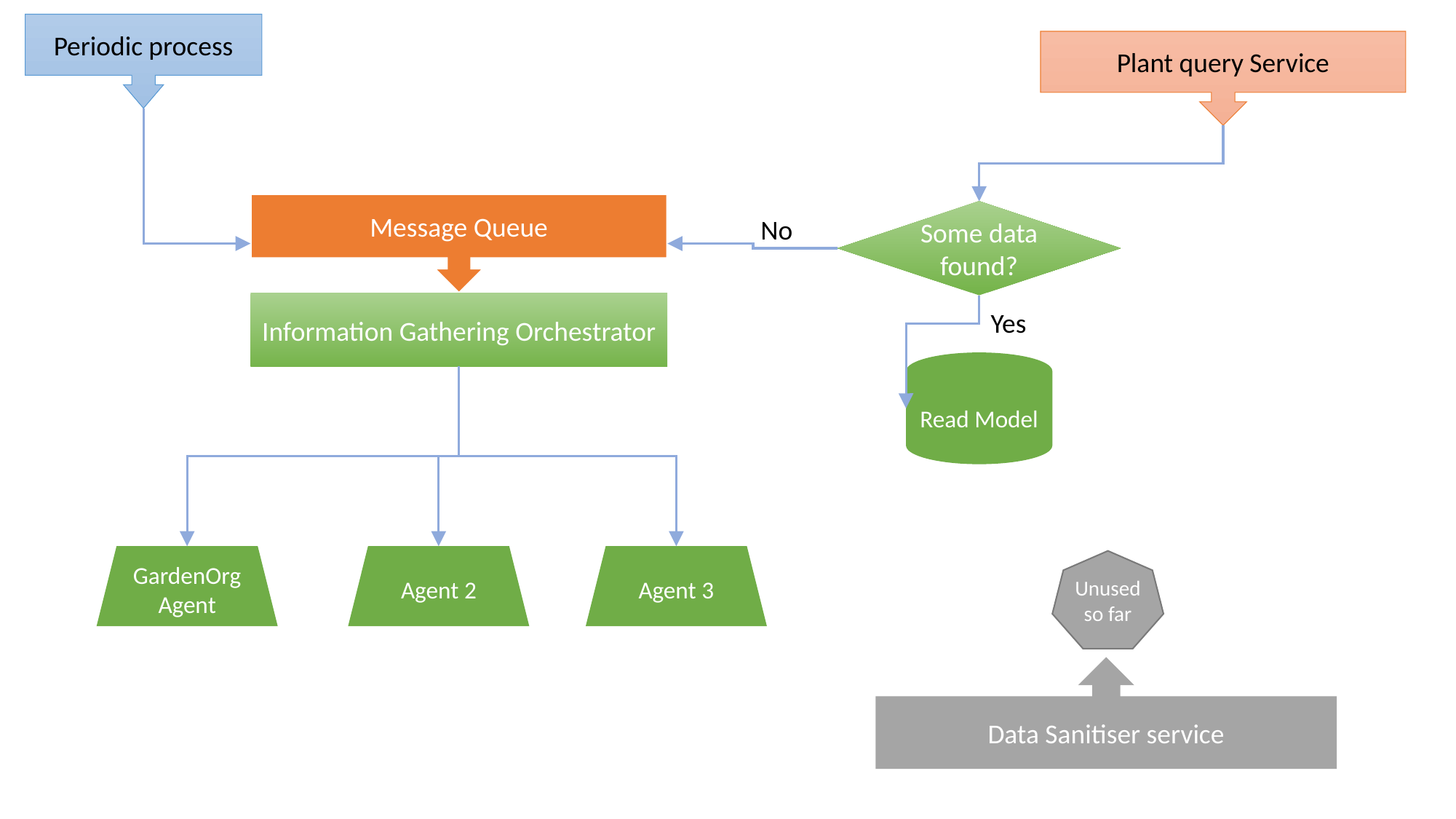

Periodic process
Plant query Service
Message Queue
Some data found?
No
Information Gathering Orchestrator
Yes
Read Model
GardenOrg Agent
Agent 2
Agent 3
Unused so far
Data Sanitiser service